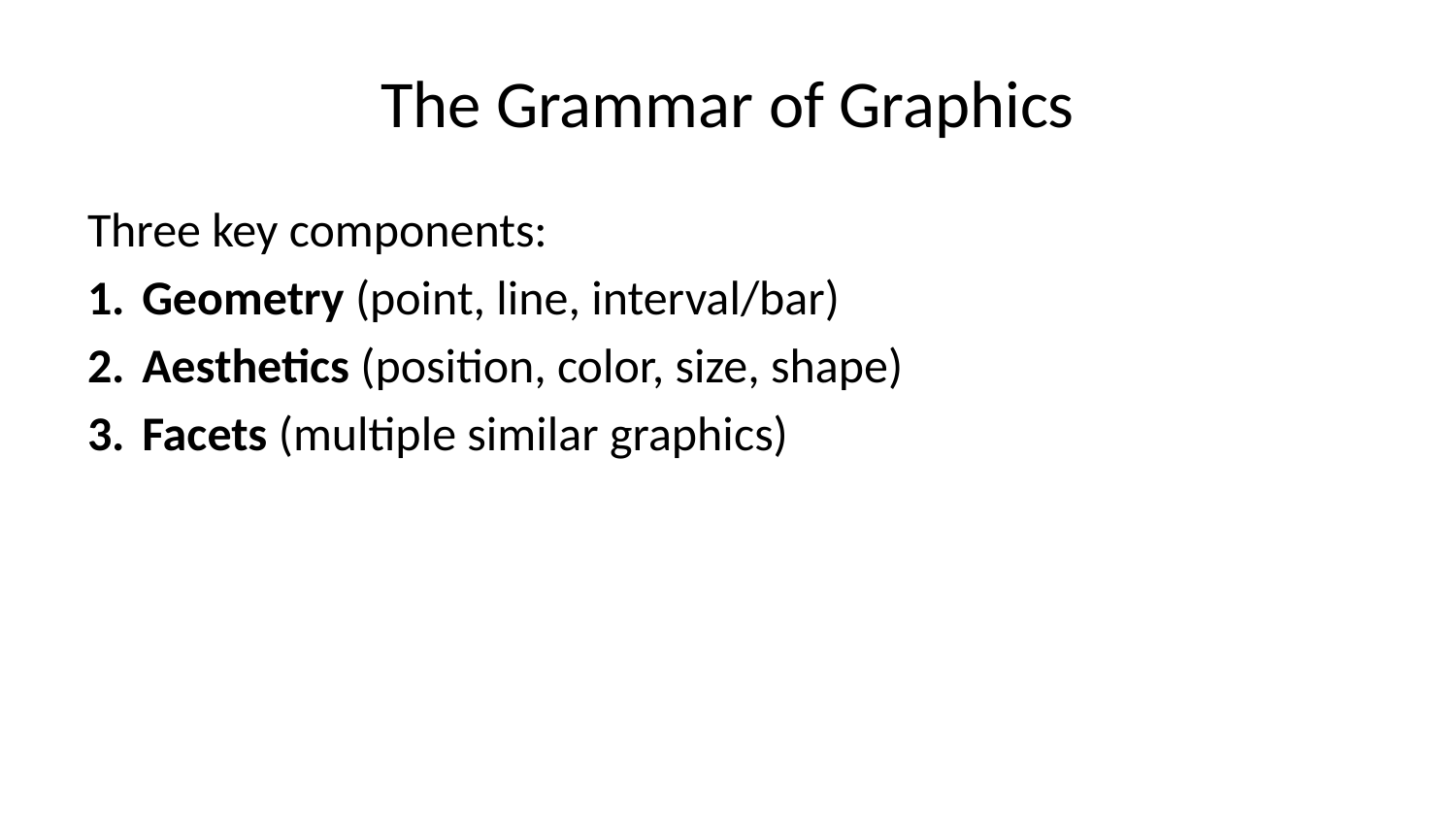

# The Grammar of Graphics
Three key components:
Geometry (point, line, interval/bar)
Aesthetics (position, color, size, shape)
Facets (multiple similar graphics)